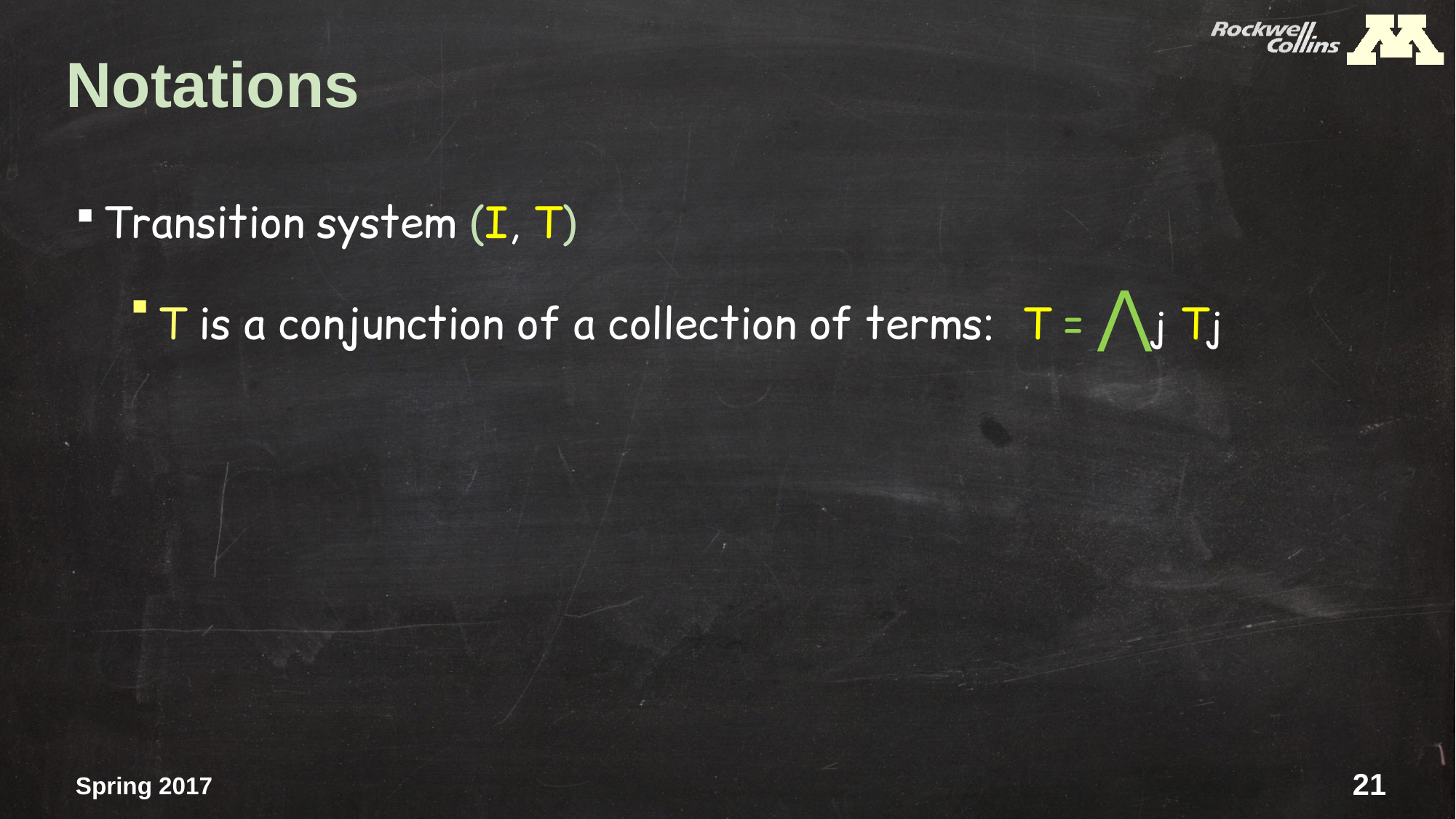

# Notations
Transition system (I, T)
T is a conjunction of a collection of terms:  T = ⋀j Tj

Spring 2017
21